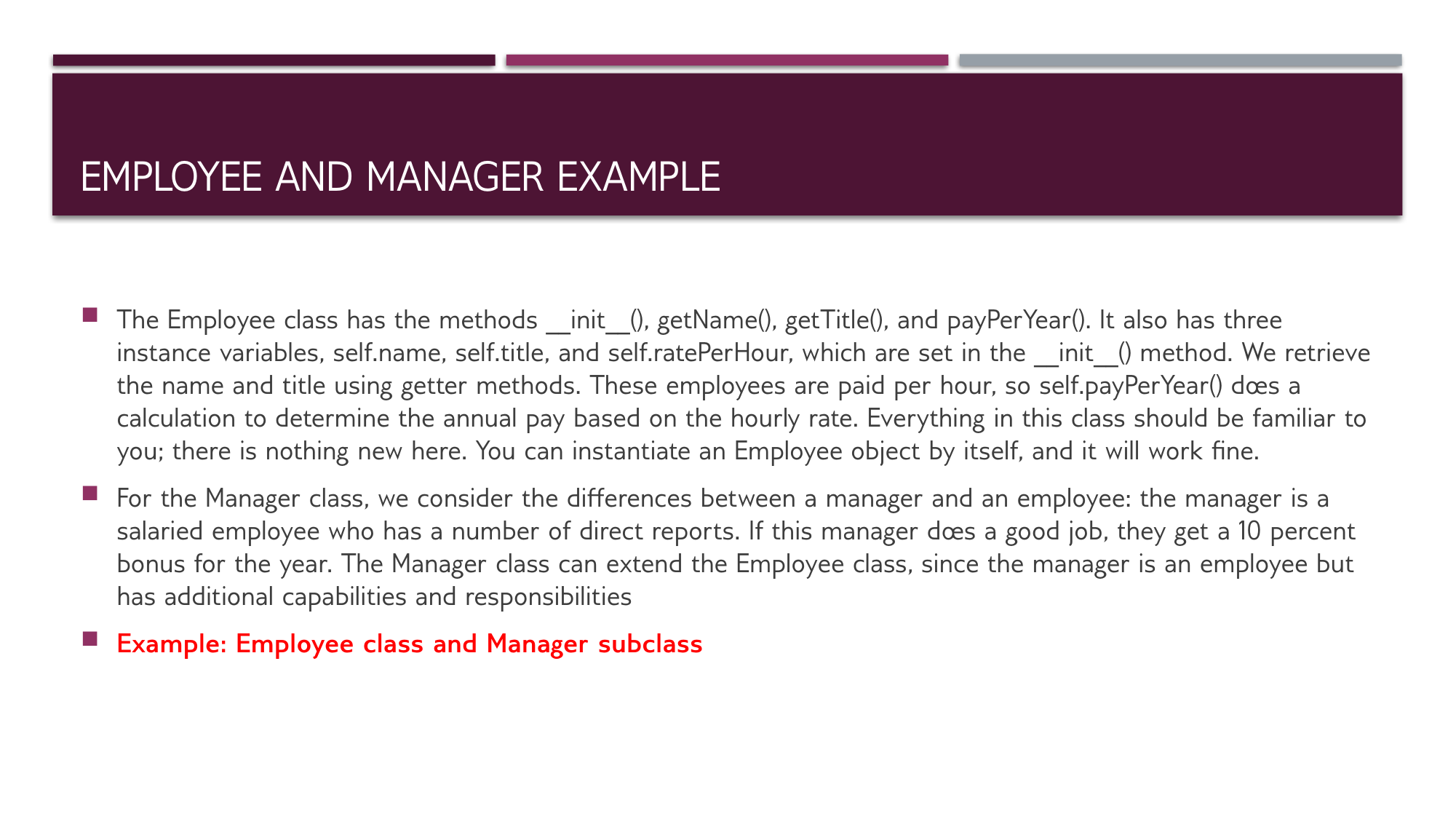

# Employee and Manager Example
The Employee class has the methods __init__(), getName(), getTitle(), and payPerYear(). It also has three instance variables, self.name, self.title, and self.ratePerHour, which are set in the __init__() method. We retrieve the name and title using getter methods. These employees are paid per hour, so self.payPerYear() does a calculation to determine the annual pay based on the hourly rate. Everything in this class should be familiar to you; there is nothing new here. You can instantiate an Employee object by itself, and it will work fine.
For the Manager class, we consider the differences between a manager and an employee: the manager is a salaried employee who has a number of direct reports. If this manager does a good job, they get a 10 percent bonus for the year. The Manager class can extend the Employee class, since the manager is an employee but has additional capabilities and responsibilities
Example: Employee class and Manager subclass